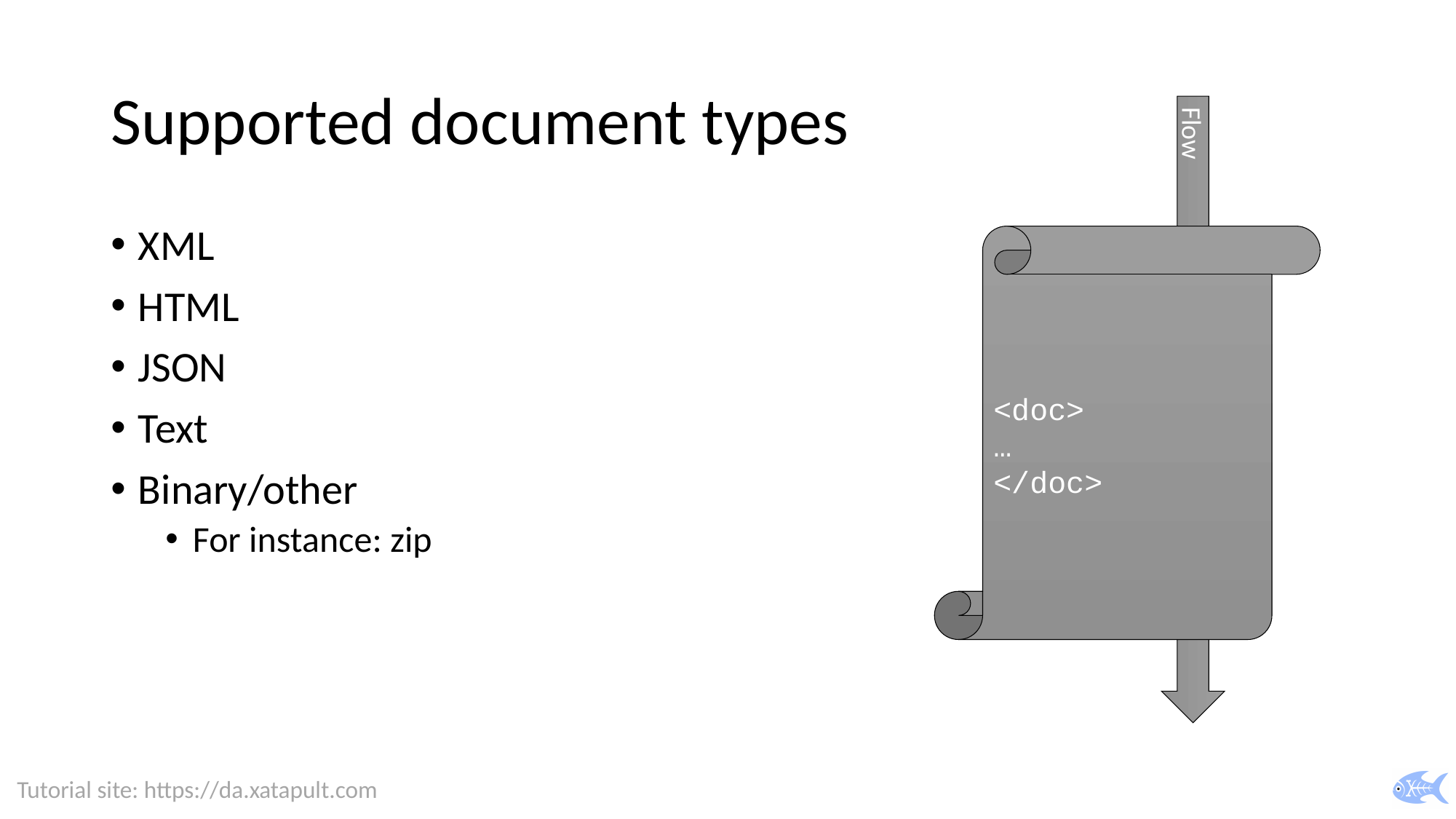

# Supported document types
XML
HTML
JSON
Text
Binary/other
For instance: zip
<doc>
…
</doc>
Flow